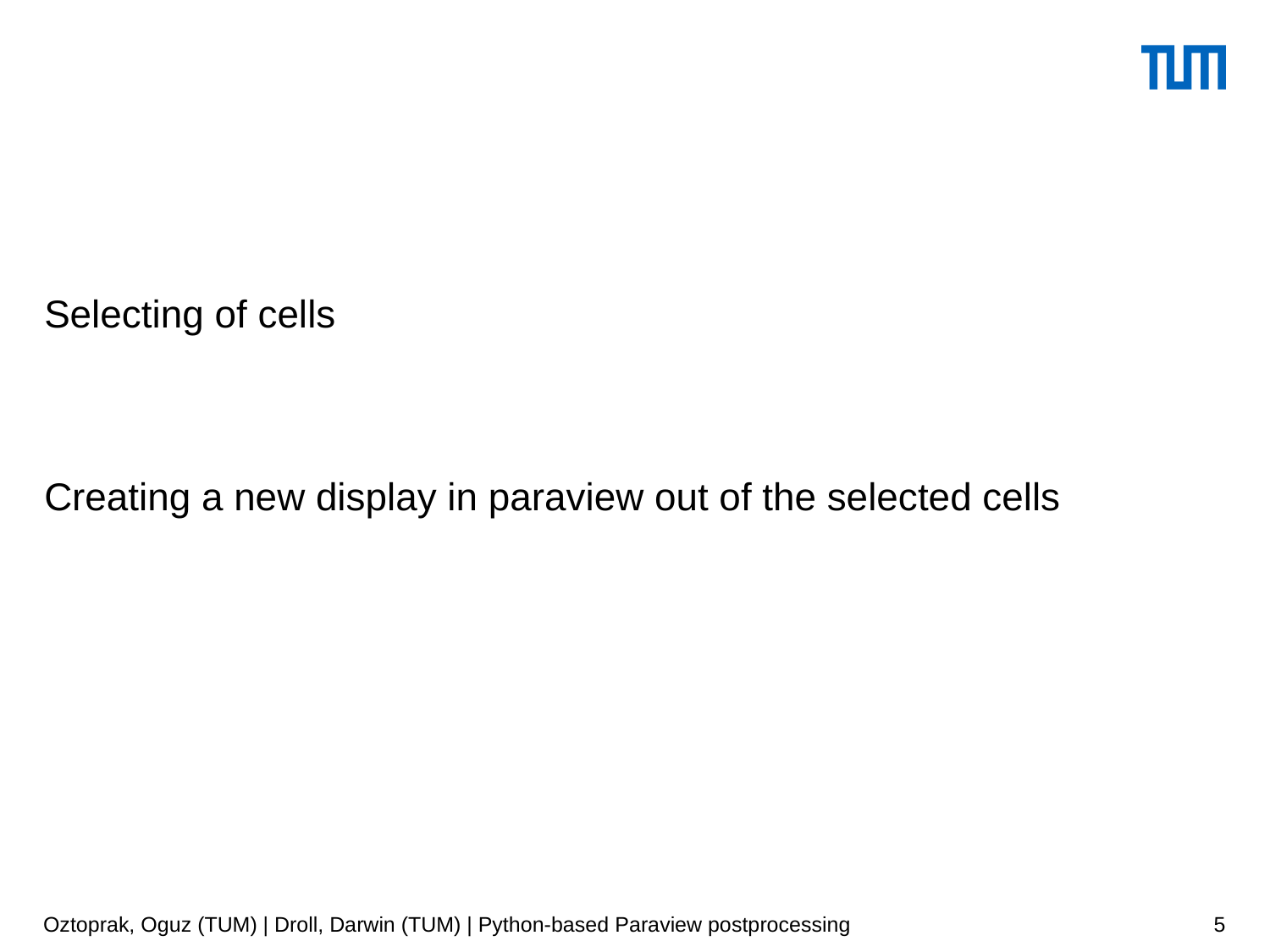

Features

Selecting of cells

Creating a new display in paraview out of the selected cells
Oztoprak, Oguz (TUM) | Droll, Darwin (TUM) | Python-based Paraview postprocessing
5